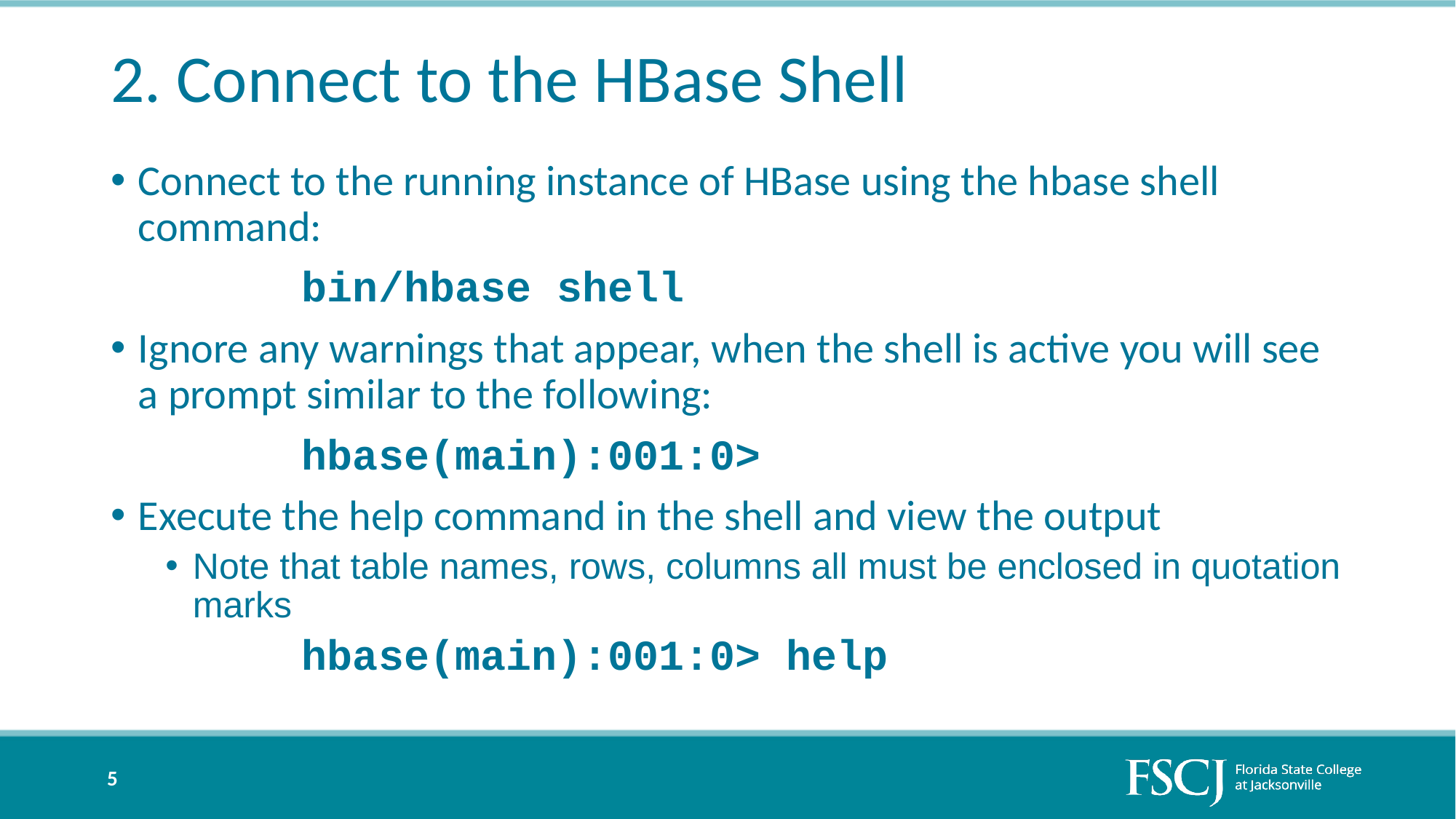

# 2. Connect to the HBase Shell
Connect to the running instance of HBase using the hbase shell command:
bin/hbase shell
Ignore any warnings that appear, when the shell is active you will see a prompt similar to the following:
hbase(main):001:0>
Execute the help command in the shell and view the output
Note that table names, rows, columns all must be enclosed in quotation marks
hbase(main):001:0> help